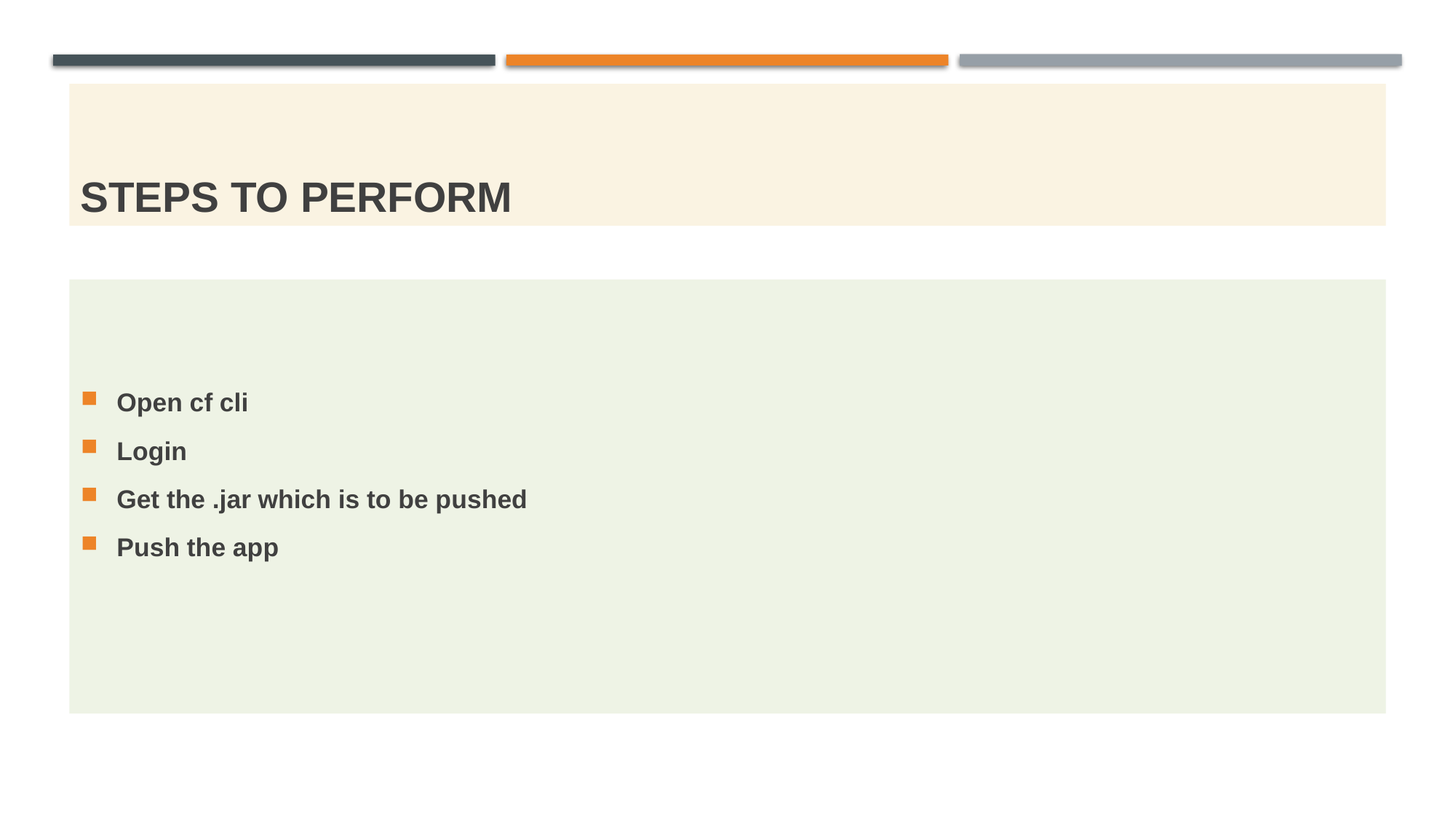

# Steps to perform
Open cf cli
Login
Get the .jar which is to be pushed
Push the app